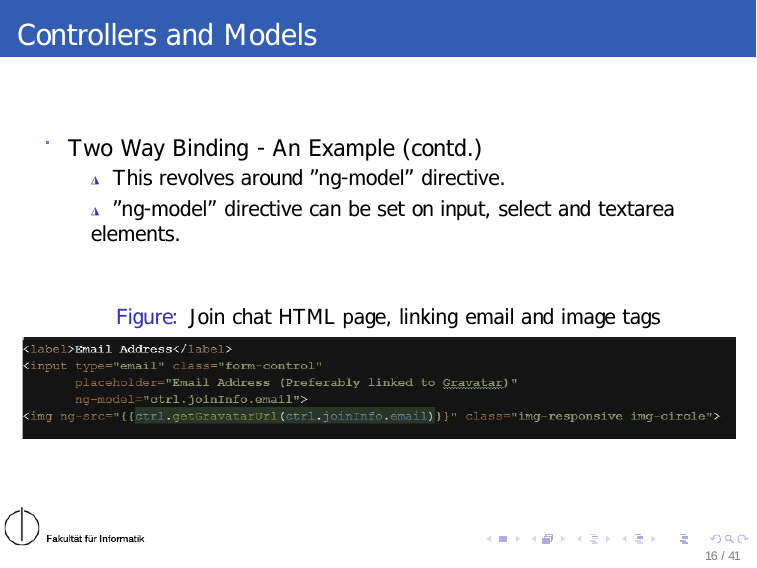

# Controllers and Models
Two Way Binding - An Example (contd.)
◮   This revolves around ”ng-model” directive.
◮   ”ng-model” directive can be set on input, select and textarea elements.

Figure: Join chat HTML page, linking email and image tags

16 / 41